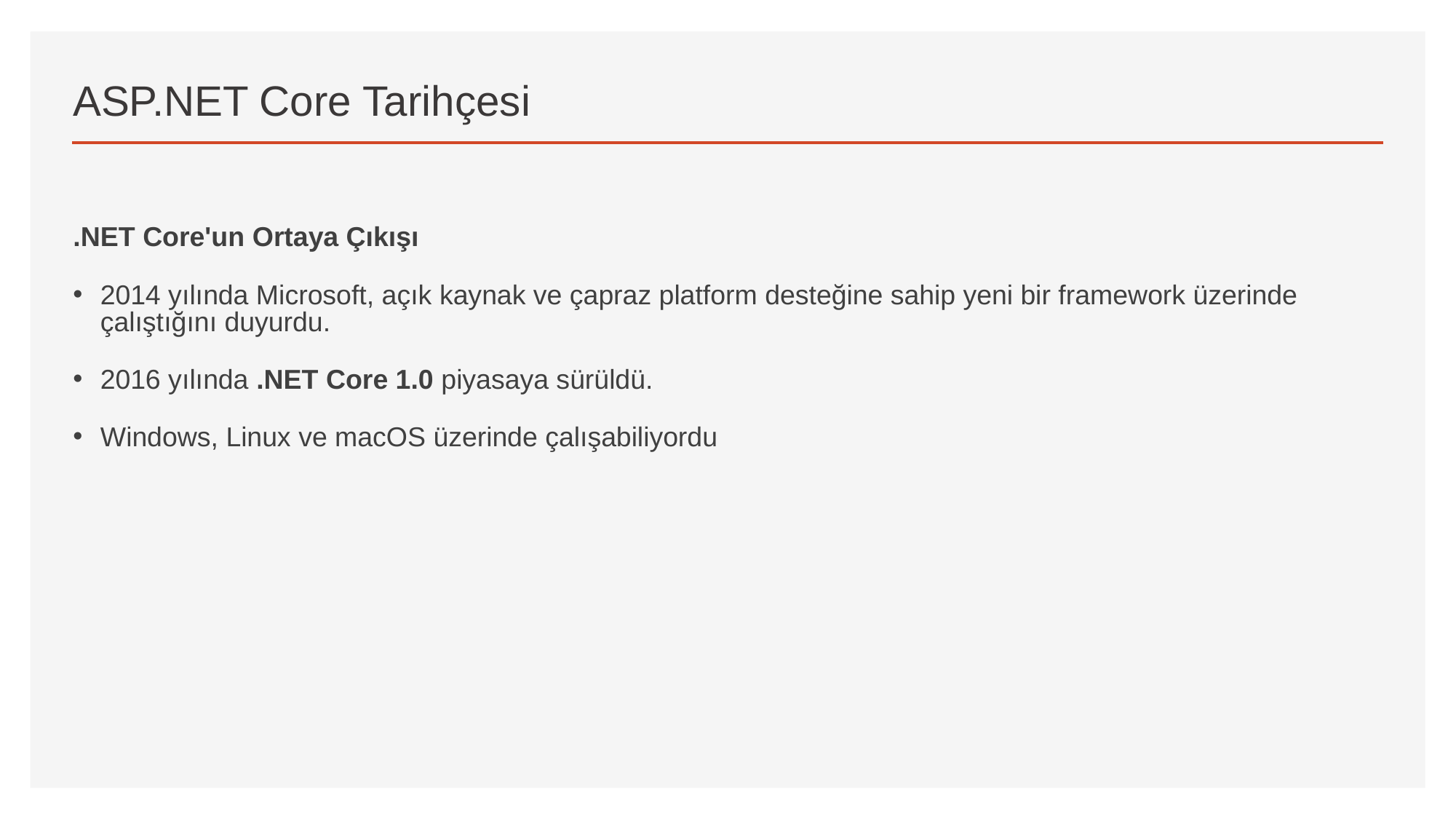

# ASP.NET Core Tarihçesi

.NET Core'un Ortaya Çıkışı
2014 yılında Microsoft, açık kaynak ve çapraz platform desteğine sahip yeni bir framework üzerinde çalıştığını duyurdu.
2016 yılında .NET Core 1.0 piyasaya sürüldü.
Windows, Linux ve macOS üzerinde çalışabiliyordu